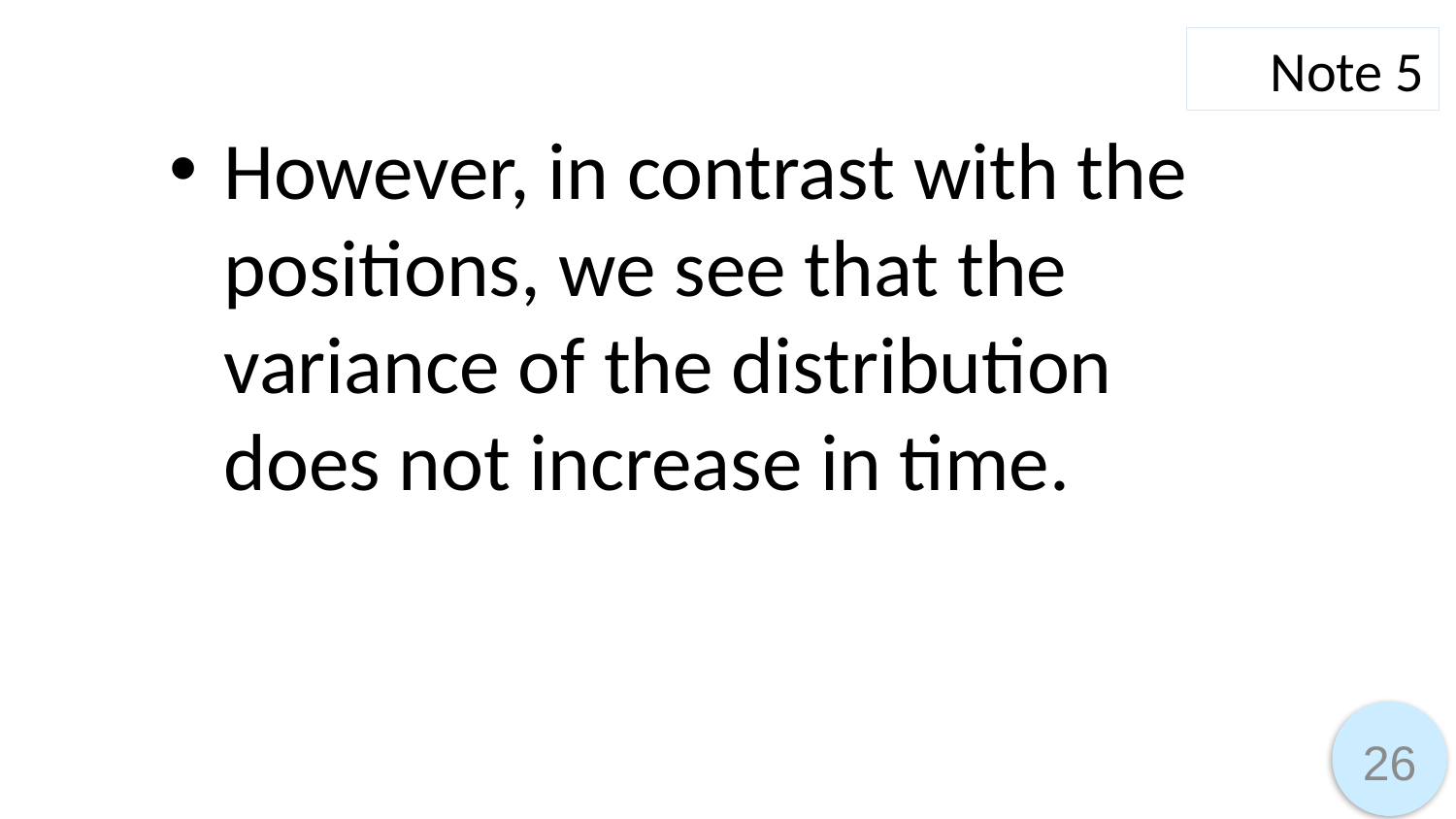

Note 5
However, in contrast with the positions, we see that the variance of the distribution does not increase in time.
26